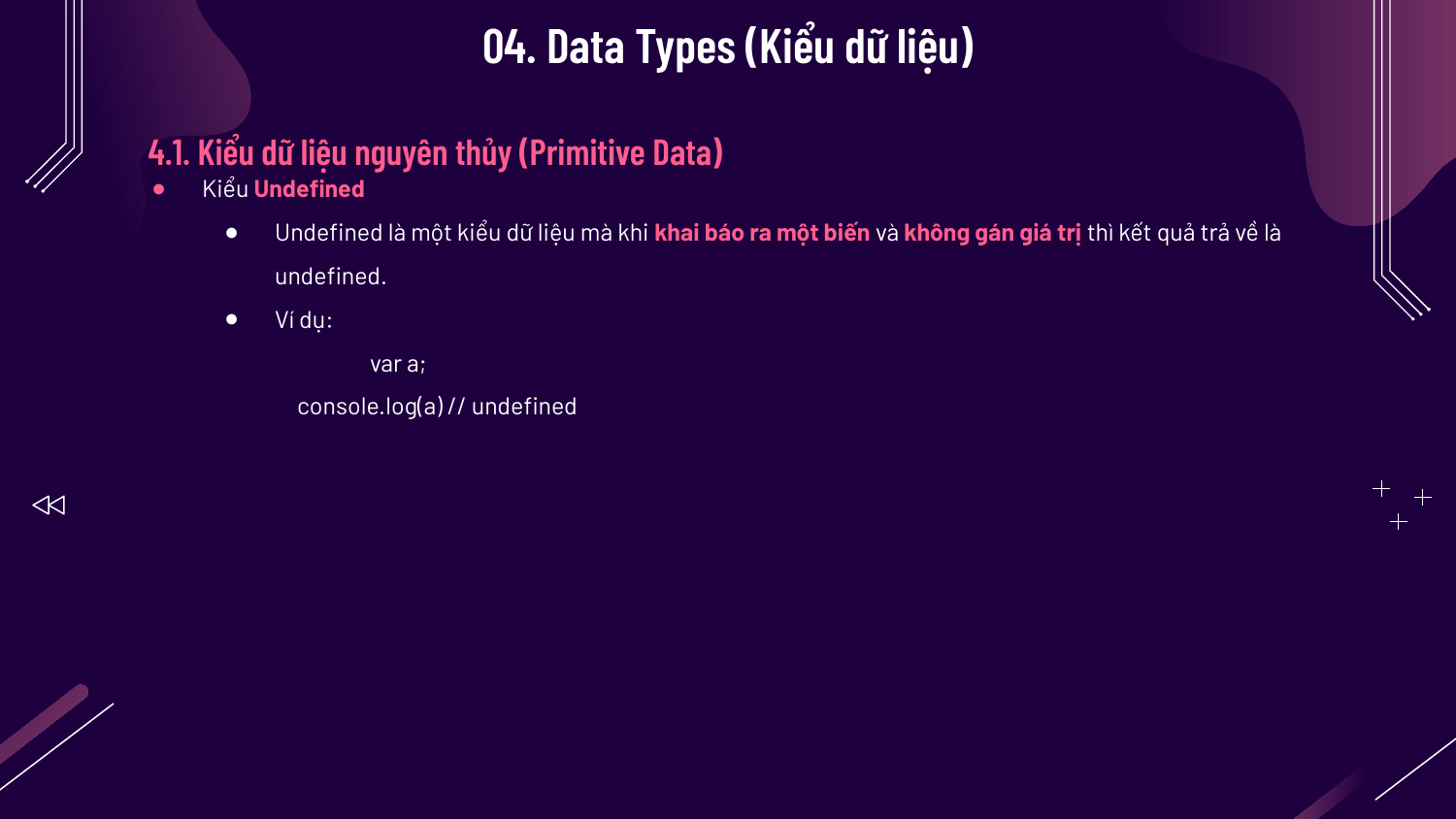

# 04. Data Types (Kiểu dữ liệu)
4.1. Kiểu dữ liệu nguyên thủy (Primitive Data)
Kiểu Undefined
Undefined là một kiểu dữ liệu mà khi khai báo ra một biến và không gán giá trị thì kết quả trả về là undefined.
Ví dụ:
	var a;
	console.log(a) // undefined